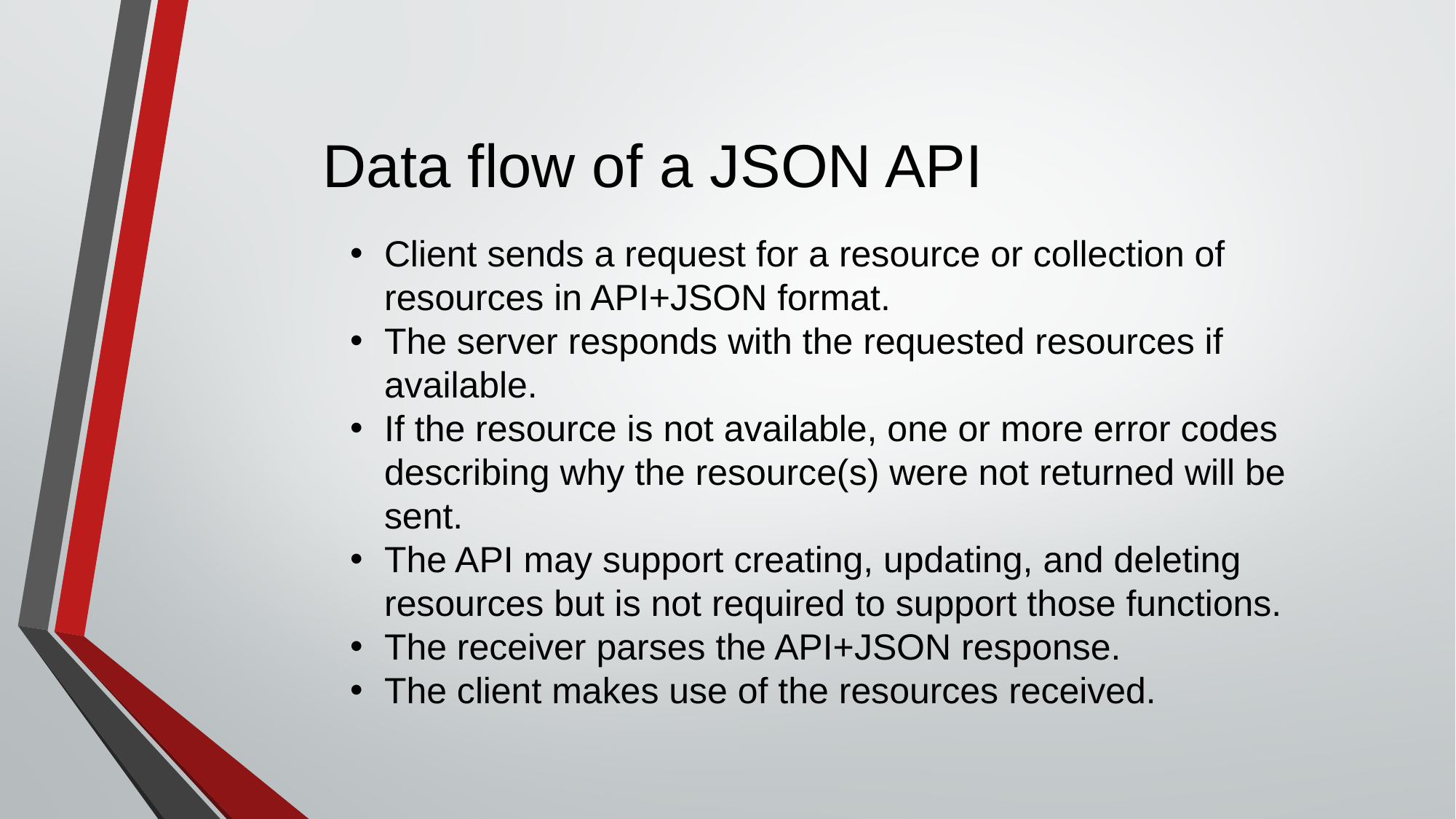

# Data flow of a JSON API
Client sends a request for a resource or collection of resources in API+JSON format.
The server responds with the requested resources if available.
If the resource is not available, one or more error codes describing why the resource(s) were not returned will be sent.
The API may support creating, updating, and deleting resources but is not required to support those functions.
The receiver parses the API+JSON response.
The client makes use of the resources received.